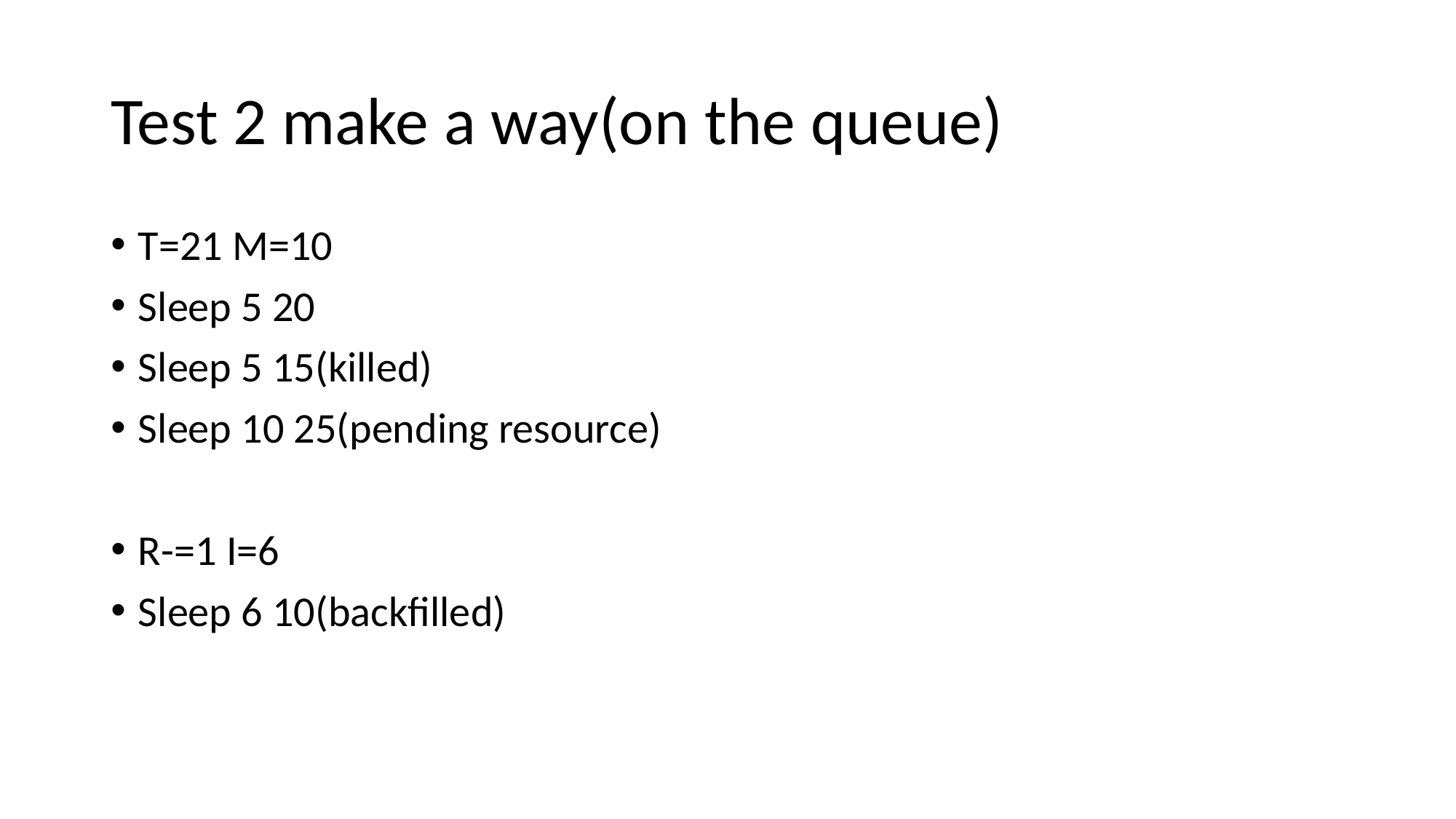

# Test 2 make a way(on the queue)
T=21 M=10
Sleep 5 20
Sleep 5 15(killed)
Sleep 10 25(pending resource)

R-=1 I=6
Sleep 6 10(backfilled)